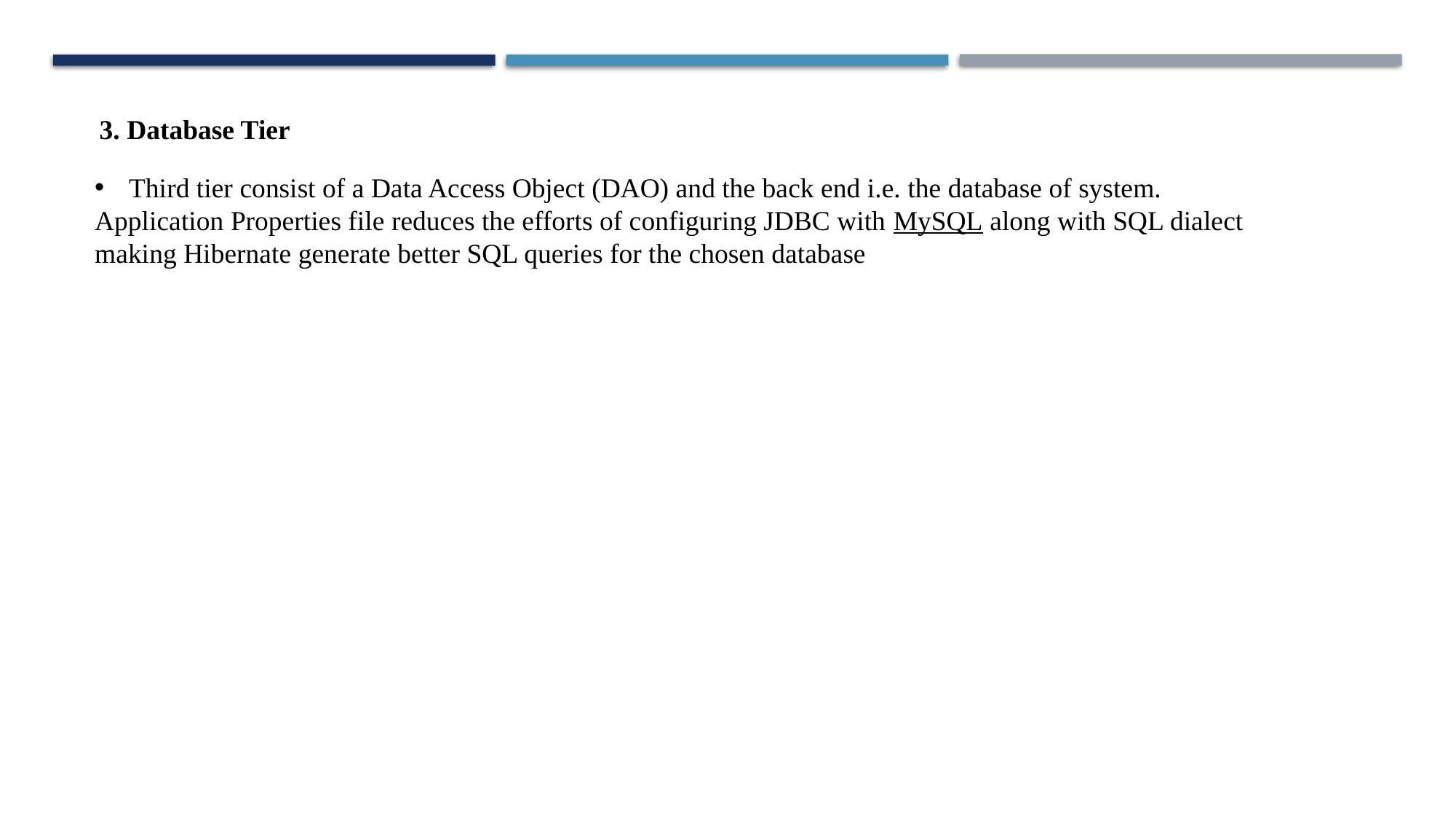

3. Database Tier

Third tier consist of a Data Access Object (DAO) and the back end i.e. the database of system.
Application Properties file reduces the efforts of configuring JDBC with MySQL along with SQL dialect making Hibernate generate better SQL queries for the chosen database